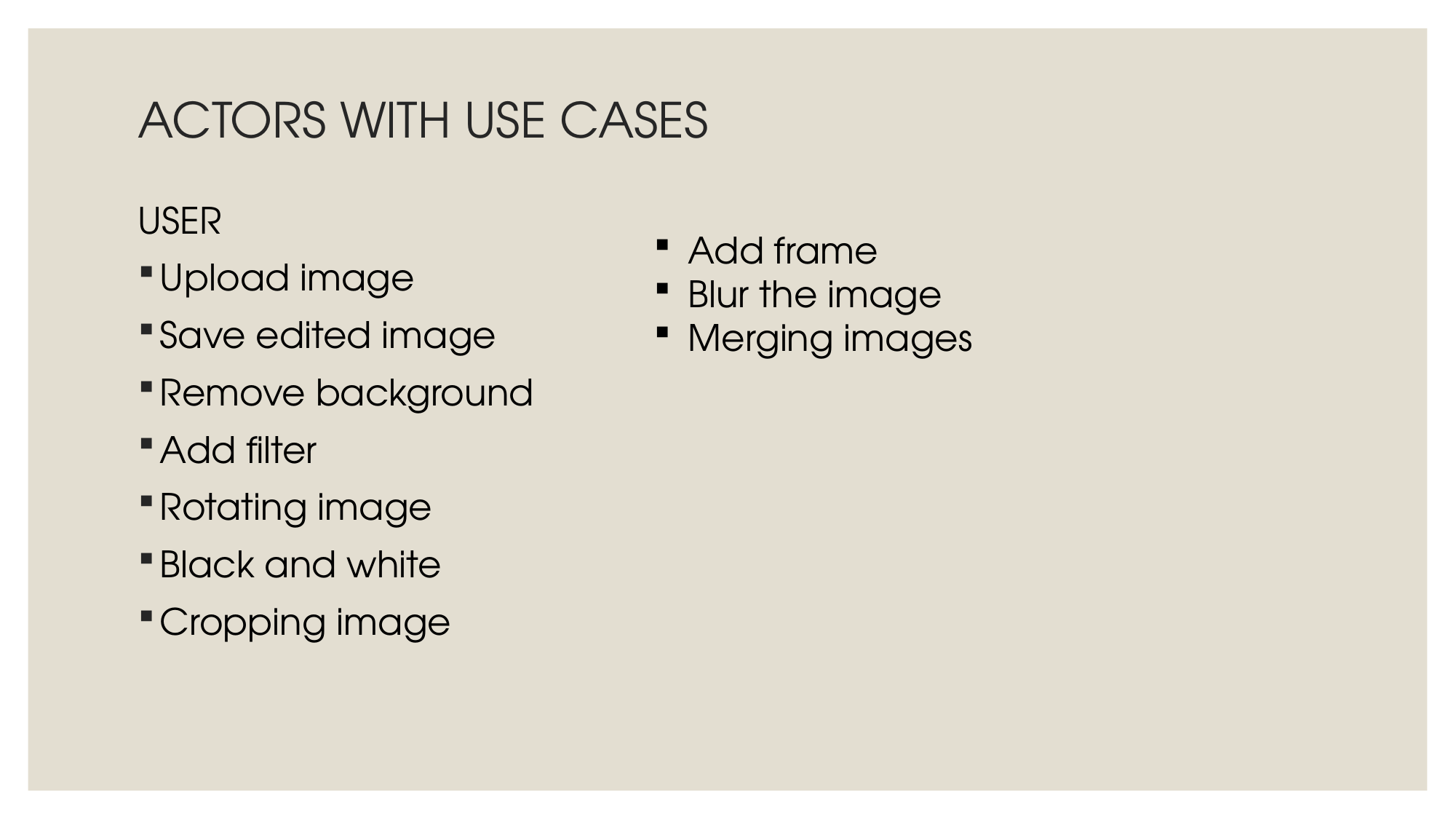

# ACTORS WITH USE CASES
USER
Upload image
Save edited image
Remove background
Add filter
Rotating image
Black and white
Cropping image

Add frame
Blur the image
Merging images